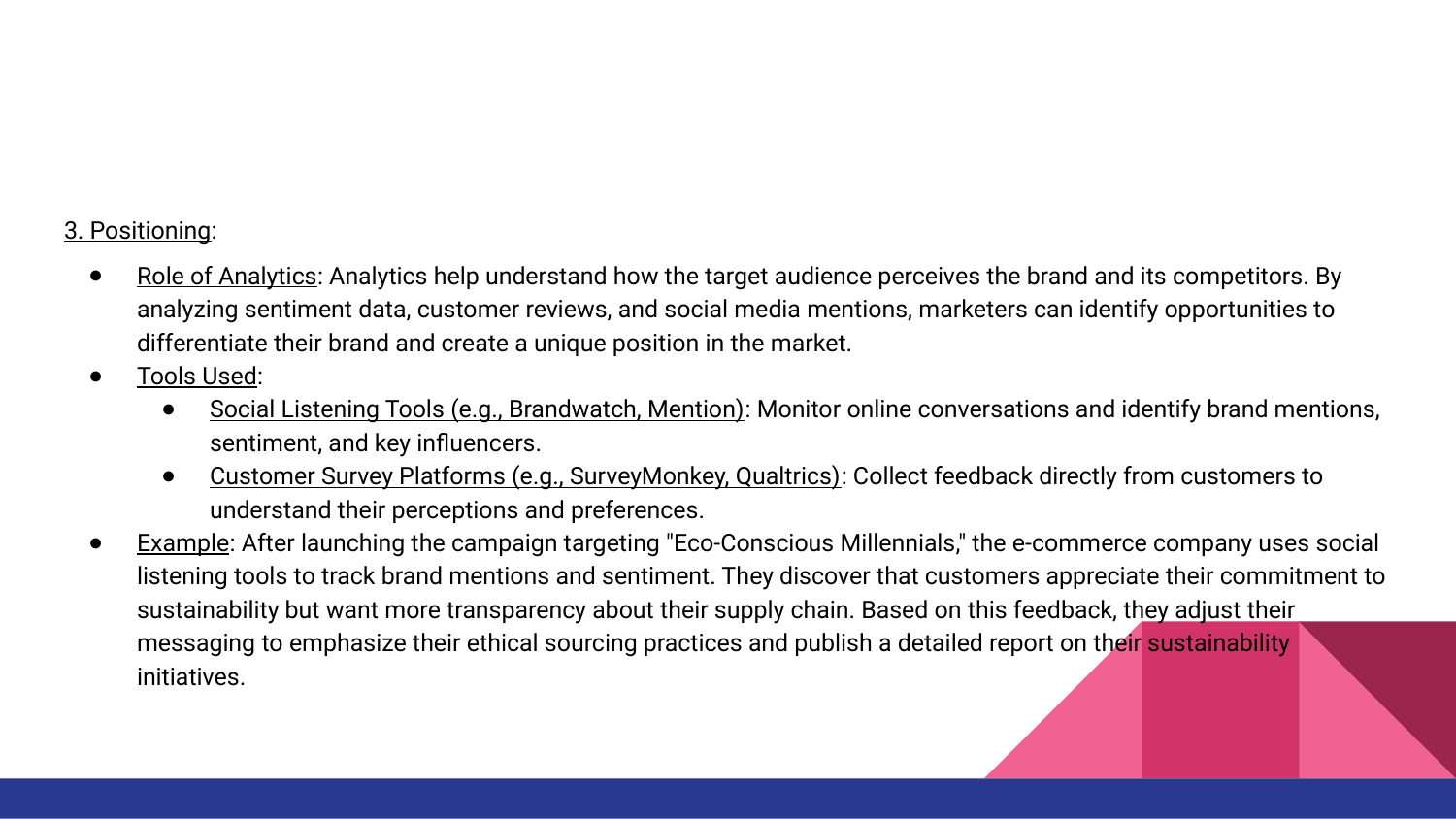

#
3. Positioning:
Role of Analytics: Analytics help understand how the target audience perceives the brand and its competitors. By analyzing sentiment data, customer reviews, and social media mentions, marketers can identify opportunities to differentiate their brand and create a unique position in the market.
Tools Used:
Social Listening Tools (e.g., Brandwatch, Mention): Monitor online conversations and identify brand mentions, sentiment, and key influencers.
Customer Survey Platforms (e.g., SurveyMonkey, Qualtrics): Collect feedback directly from customers to understand their perceptions and preferences.
Example: After launching the campaign targeting "Eco-Conscious Millennials," the e-commerce company uses social listening tools to track brand mentions and sentiment. They discover that customers appreciate their commitment to sustainability but want more transparency about their supply chain. Based on this feedback, they adjust their messaging to emphasize their ethical sourcing practices and publish a detailed report on their sustainability initiatives.